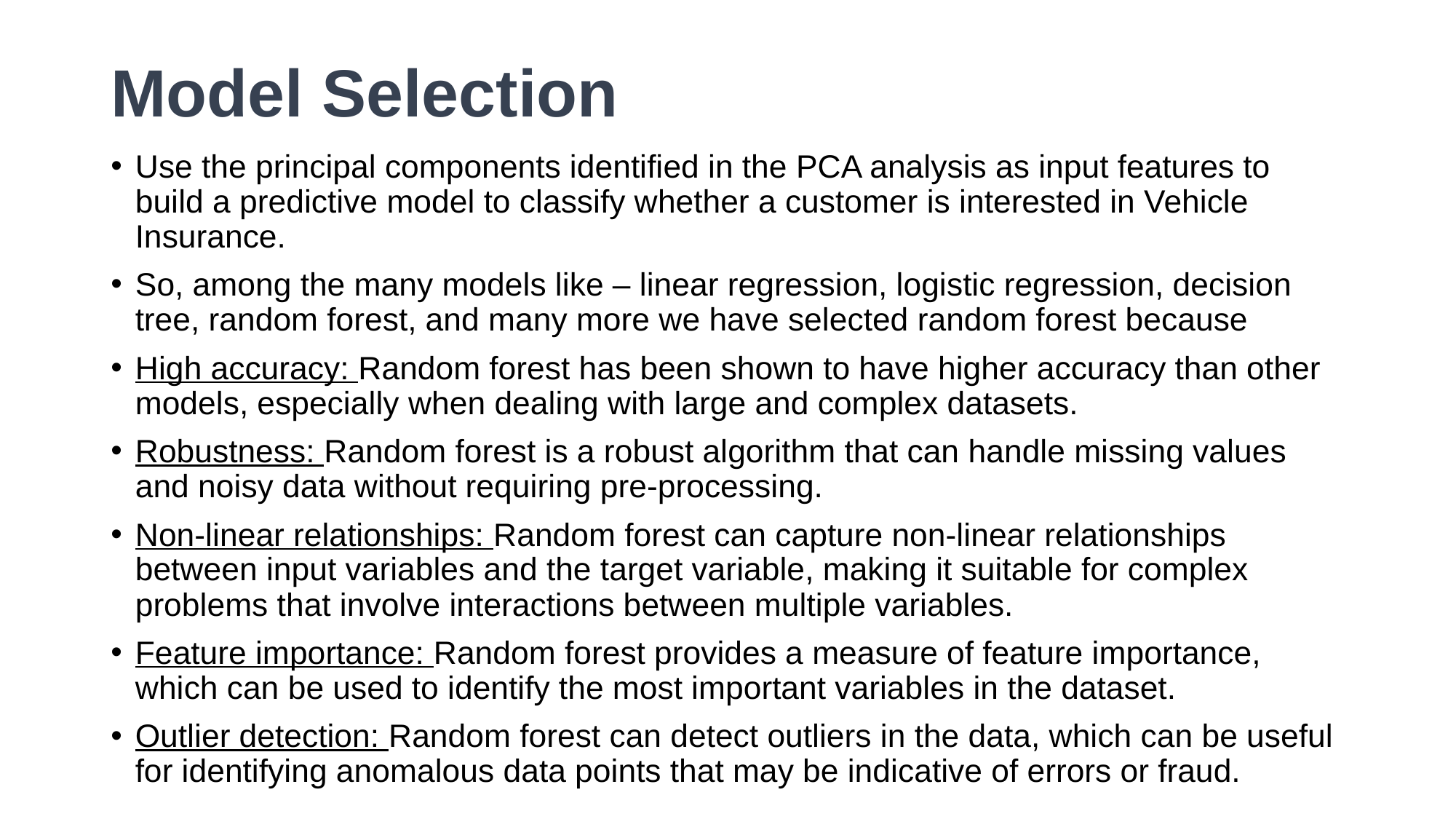

# Model Selection
Use the principal components identified in the PCA analysis as input features to build a predictive model to classify whether a customer is interested in Vehicle Insurance.
So, among the many models like – linear regression, logistic regression, decision tree, random forest, and many more we have selected random forest because
High accuracy: Random forest has been shown to have higher accuracy than other models, especially when dealing with large and complex datasets.
Robustness: Random forest is a robust algorithm that can handle missing values and noisy data without requiring pre-processing.
Non-linear relationships: Random forest can capture non-linear relationships between input variables and the target variable, making it suitable for complex problems that involve interactions between multiple variables.
Feature importance: Random forest provides a measure of feature importance, which can be used to identify the most important variables in the dataset.
Outlier detection: Random forest can detect outliers in the data, which can be useful for identifying anomalous data points that may be indicative of errors or fraud.